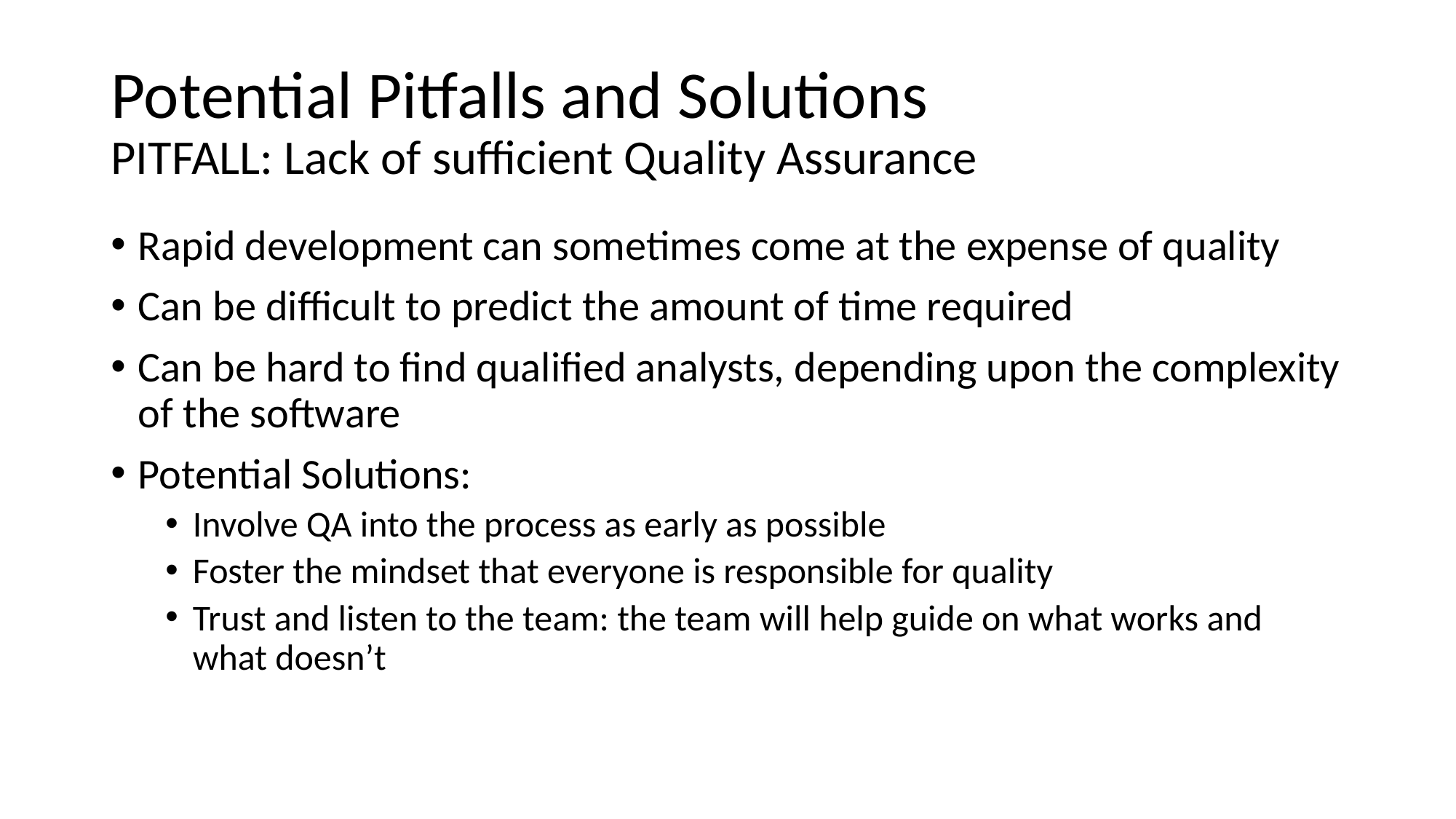

# Potential Pitfalls and Solutions PITFALL: Lack of sufficient Quality Assurance
Rapid development can sometimes come at the expense of quality
Can be difficult to predict the amount of time required
Can be hard to find qualified analysts, depending upon the complexity of the software
Potential Solutions:
Involve QA into the process as early as possible
Foster the mindset that everyone is responsible for quality
Trust and listen to the team: the team will help guide on what works and what doesn’t